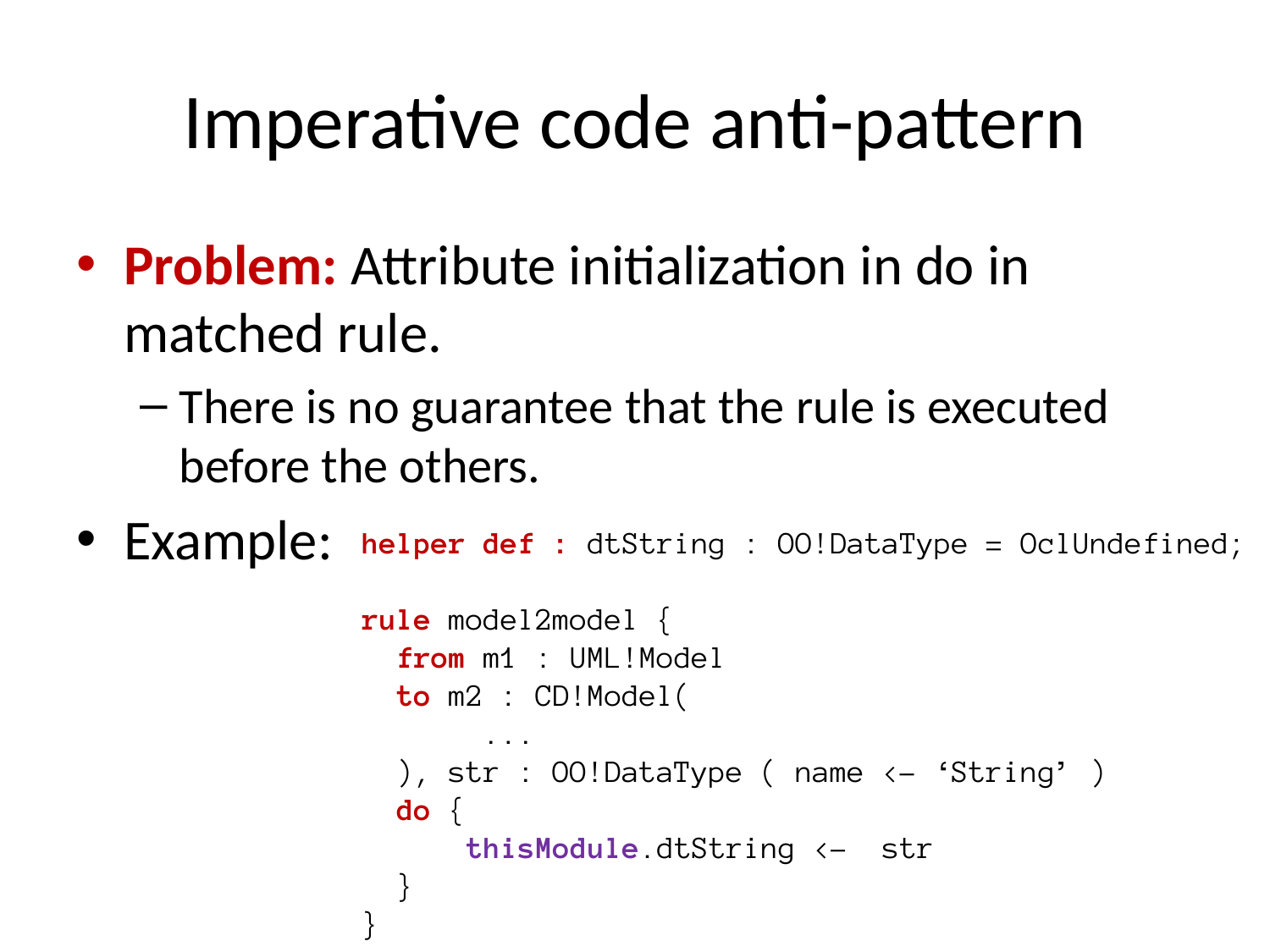

# Imperative code anti-pattern
Problem: Attribute initialization in do in matched rule.
There is no guarantee that the rule is executed before the others.
Example:

helper def : dtString : OO!DataType = OclUndefined;

rule model2model {
  from m1 : UML!Model
  to m2 : CD!Model(
       ...
  ), str : OO!DataType ( name <- ‘String’ )
  do {
      thisModule.dtString <-  str
  }
}